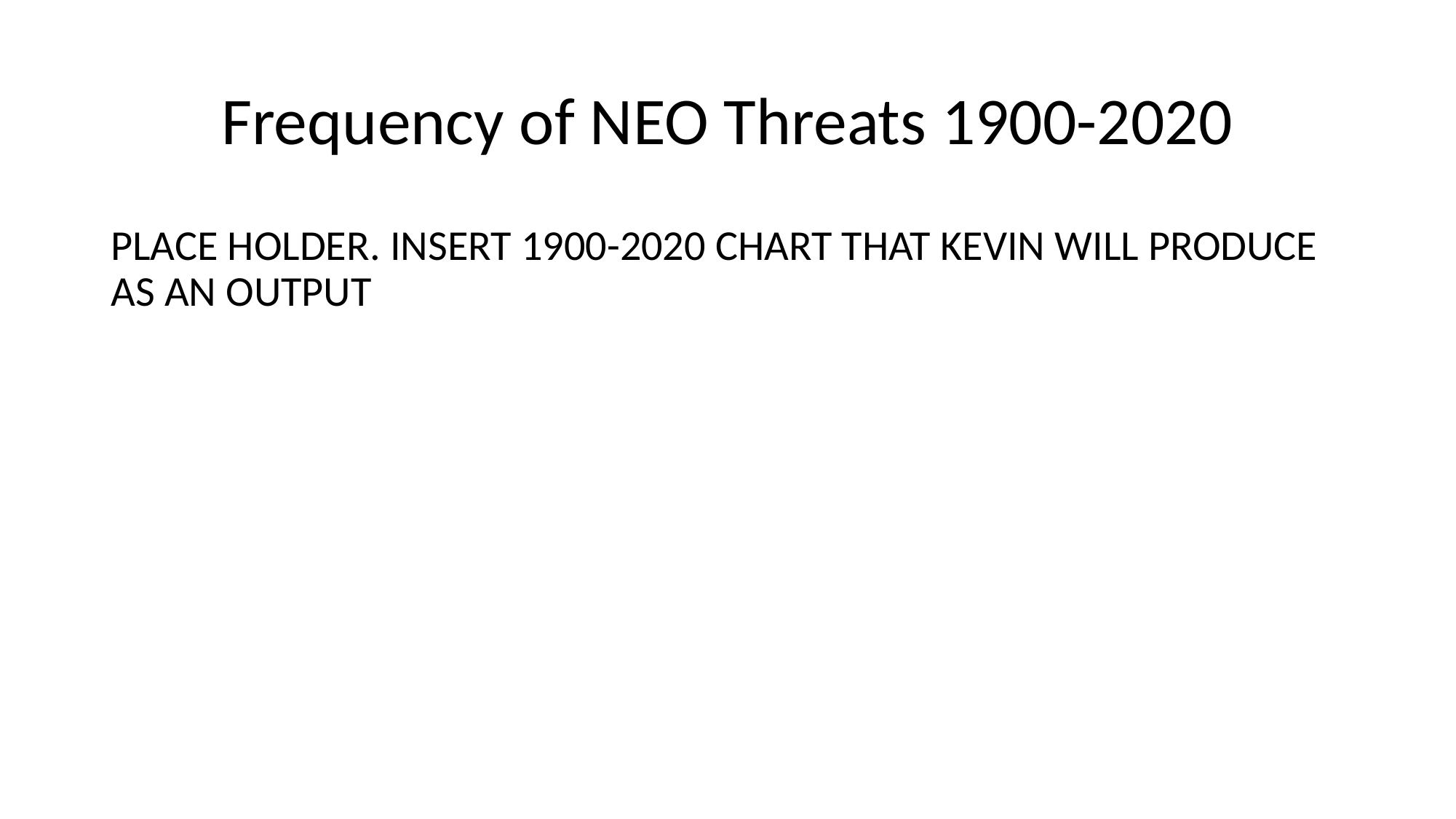

# Frequency of NEO Threats 1900-2020
PLACE HOLDER. INSERT 1900-2020 CHART THAT KEVIN WILL PRODUCE AS AN OUTPUT